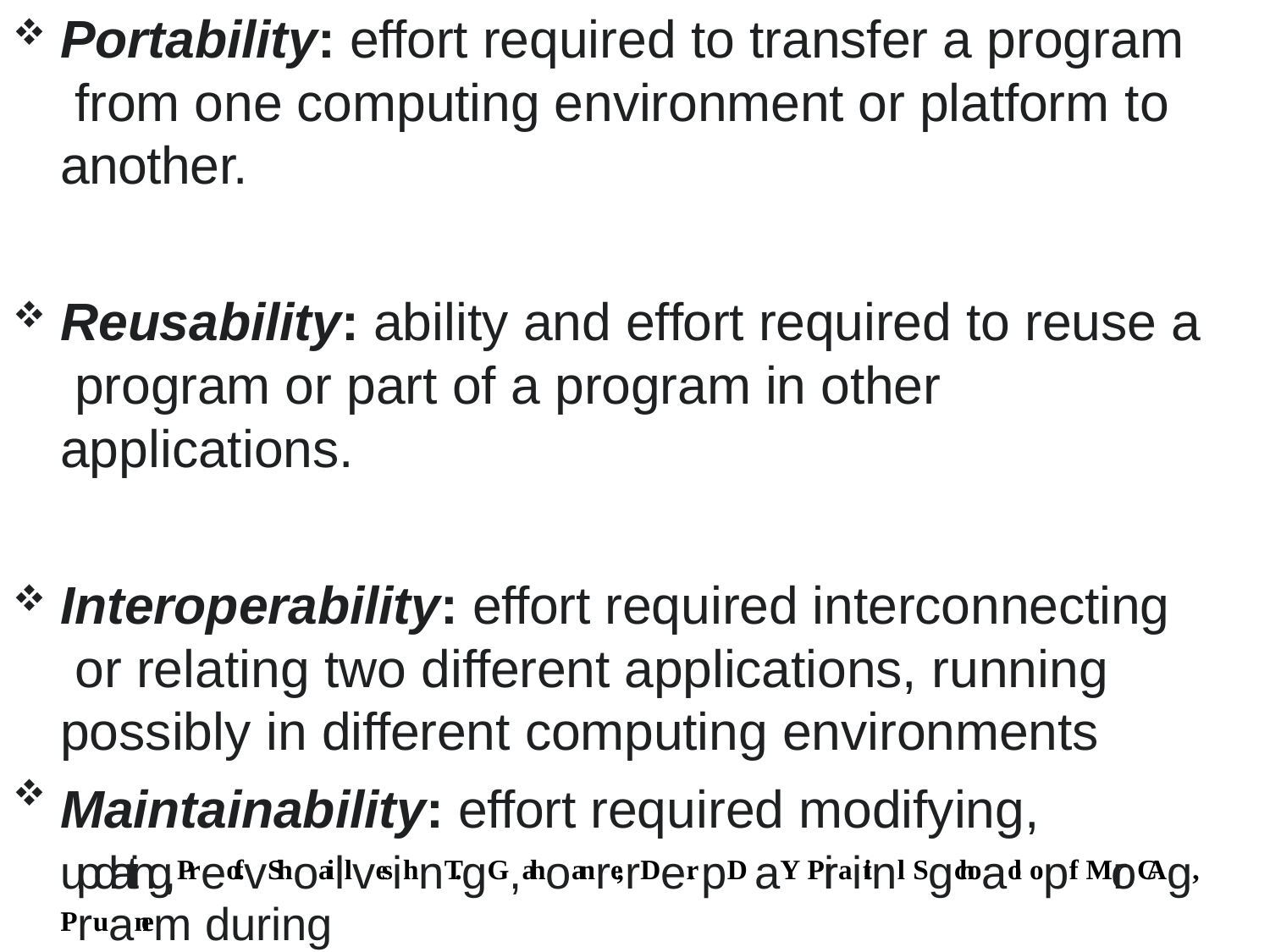

Portability: effort required to transfer a program  from one computing environment or platform to  another.

Reusability: ability and effort required to reuse a  program or part of a program in other  applications.

Interoperability: effort required interconnecting  or relating two different applications, running  possibly in different computing environments
Maintainability: effort required modifying,  updating,Preof.vShoaillvesihnT.gG,ahoanre, rDer. pD aY Piraitinl Sgchoaol opf MroCAg, Pruanem during